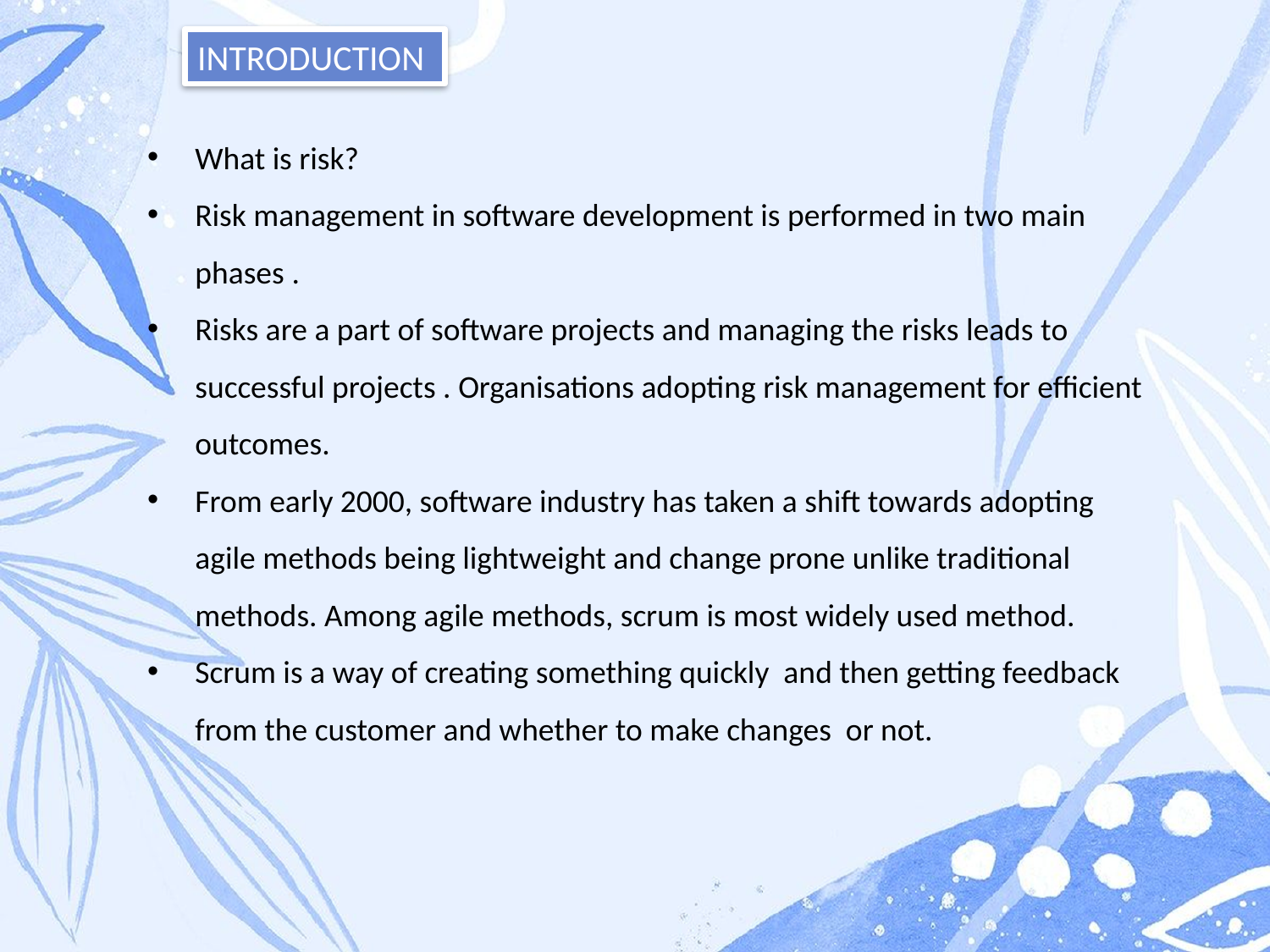

What is risk?
Risk management in software development is performed in two main phases .
Risks are a part of software projects and managing the risks leads to successful projects . Organisations adopting risk management for efficient outcomes.
From early 2000, software industry has taken a shift towards adopting agile methods being lightweight and change prone unlike traditional methods. Among agile methods, scrum is most widely used method.
Scrum is a way of creating something quickly  and then getting feedback from the customer and whether to make changes  or not.
INTRODUCTION